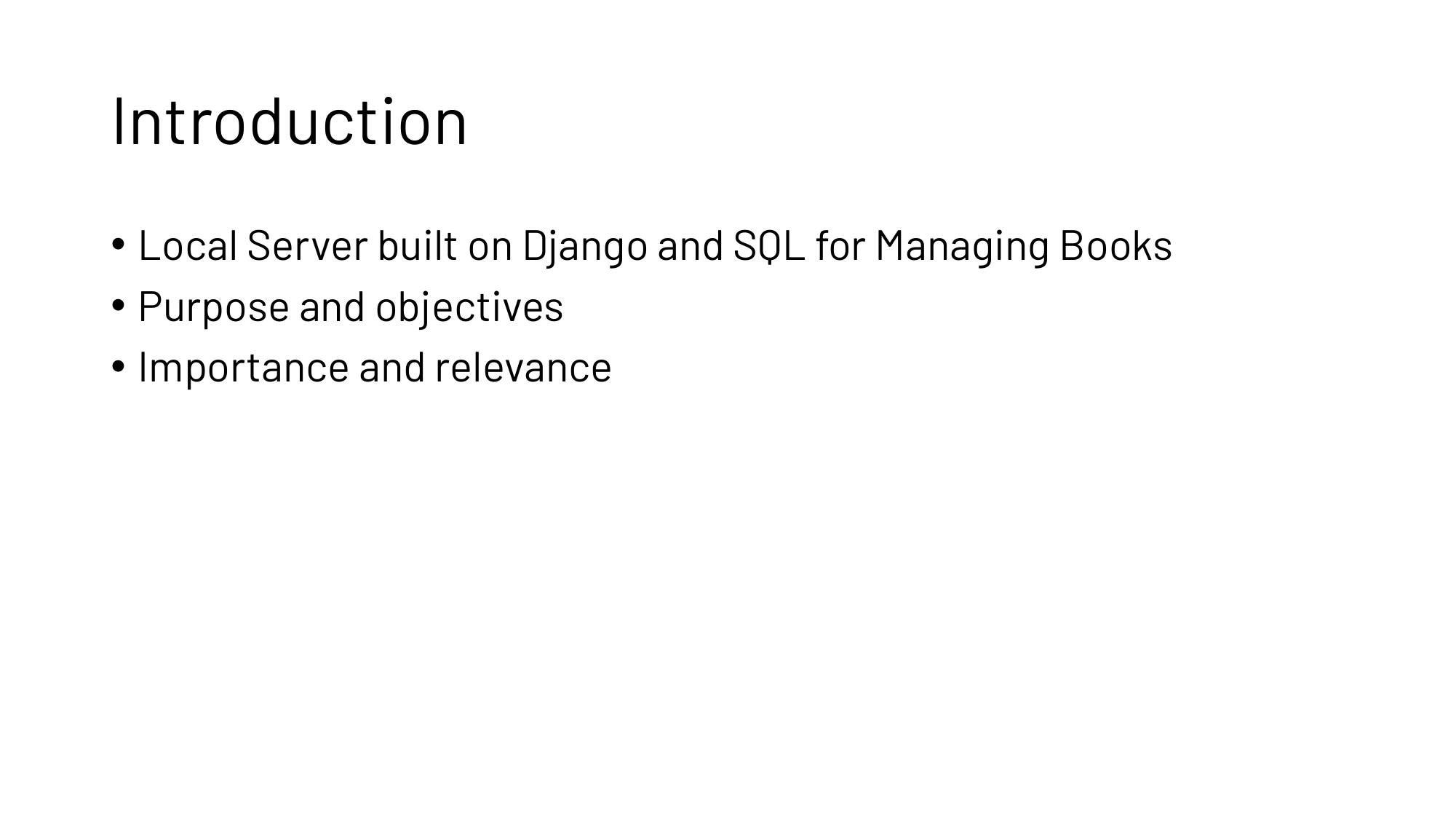

# Introduction
Local Server built on Django and SQL for Managing Books
Purpose and objectives
Importance and relevance